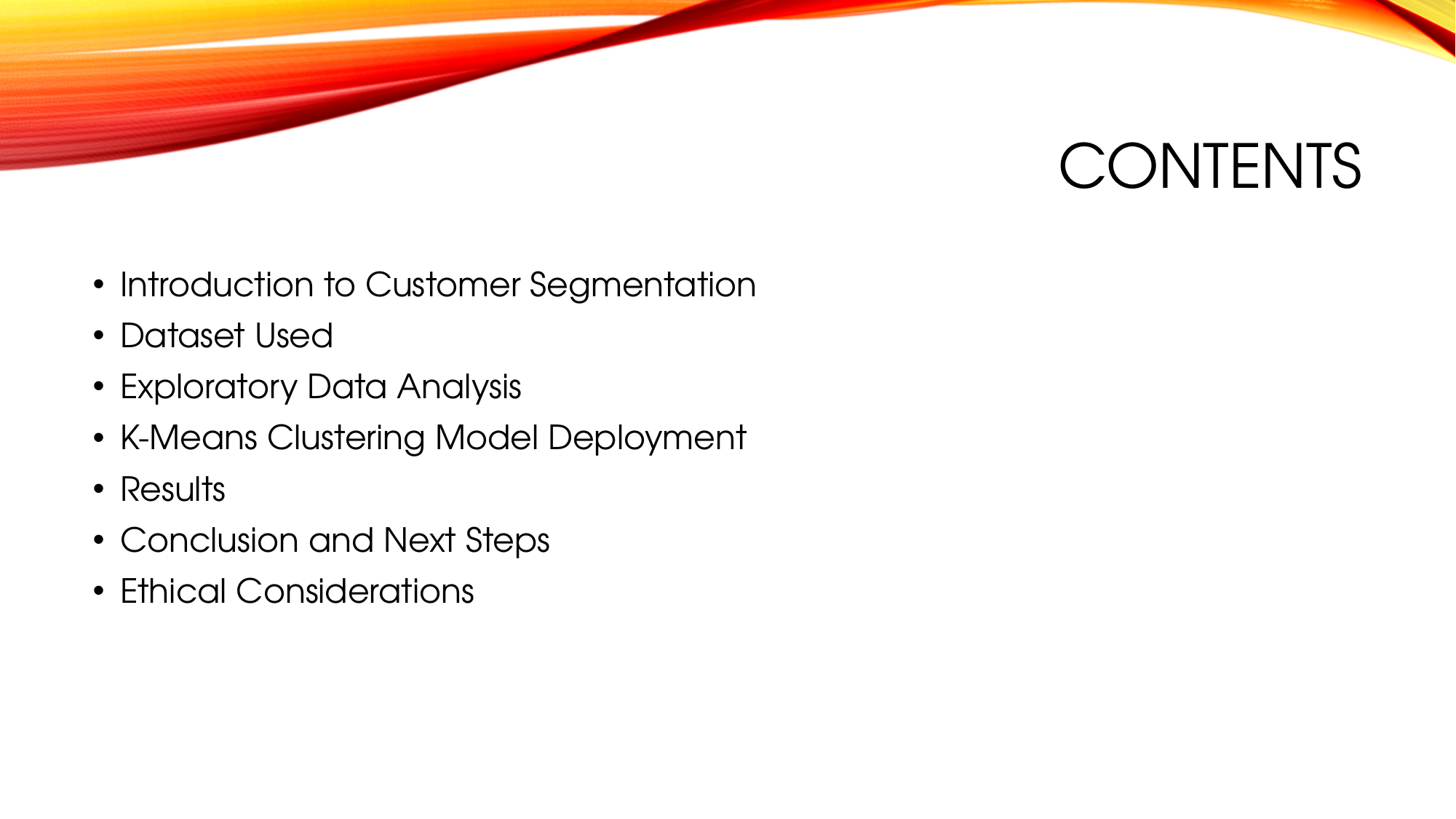

# contents
Introduction to Customer Segmentation
Dataset Used
Exploratory Data Analysis
K-Means Clustering Model Deployment
Results
Conclusion and Next Steps
Ethical Considerations